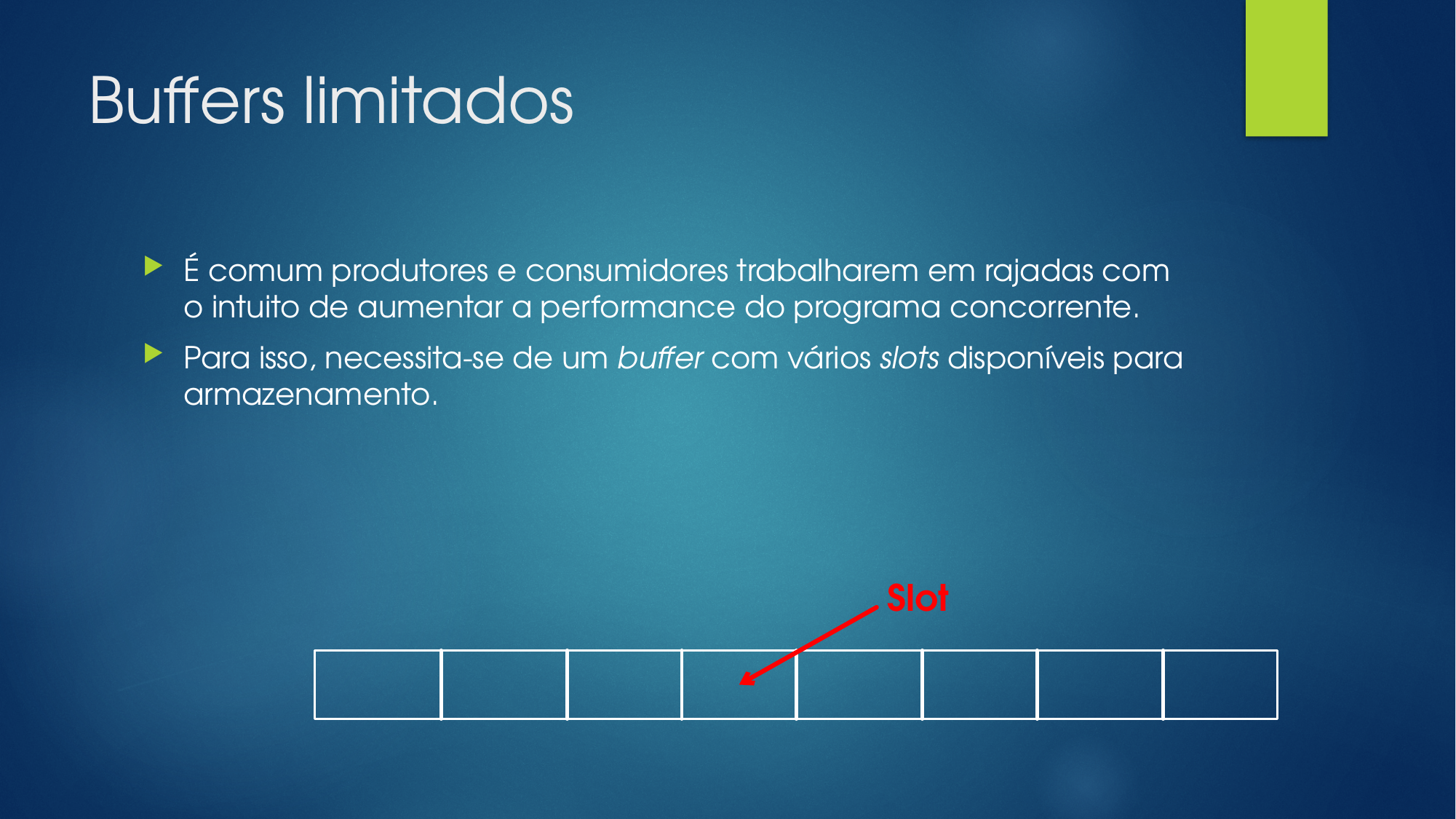

# Buffers limitados
É comum produtores e consumidores trabalharem em rajadas com o intuito de aumentar a performance do programa concorrente.
Para isso, necessita-se de um buffer com vários slots disponíveis para armazenamento.
Slot